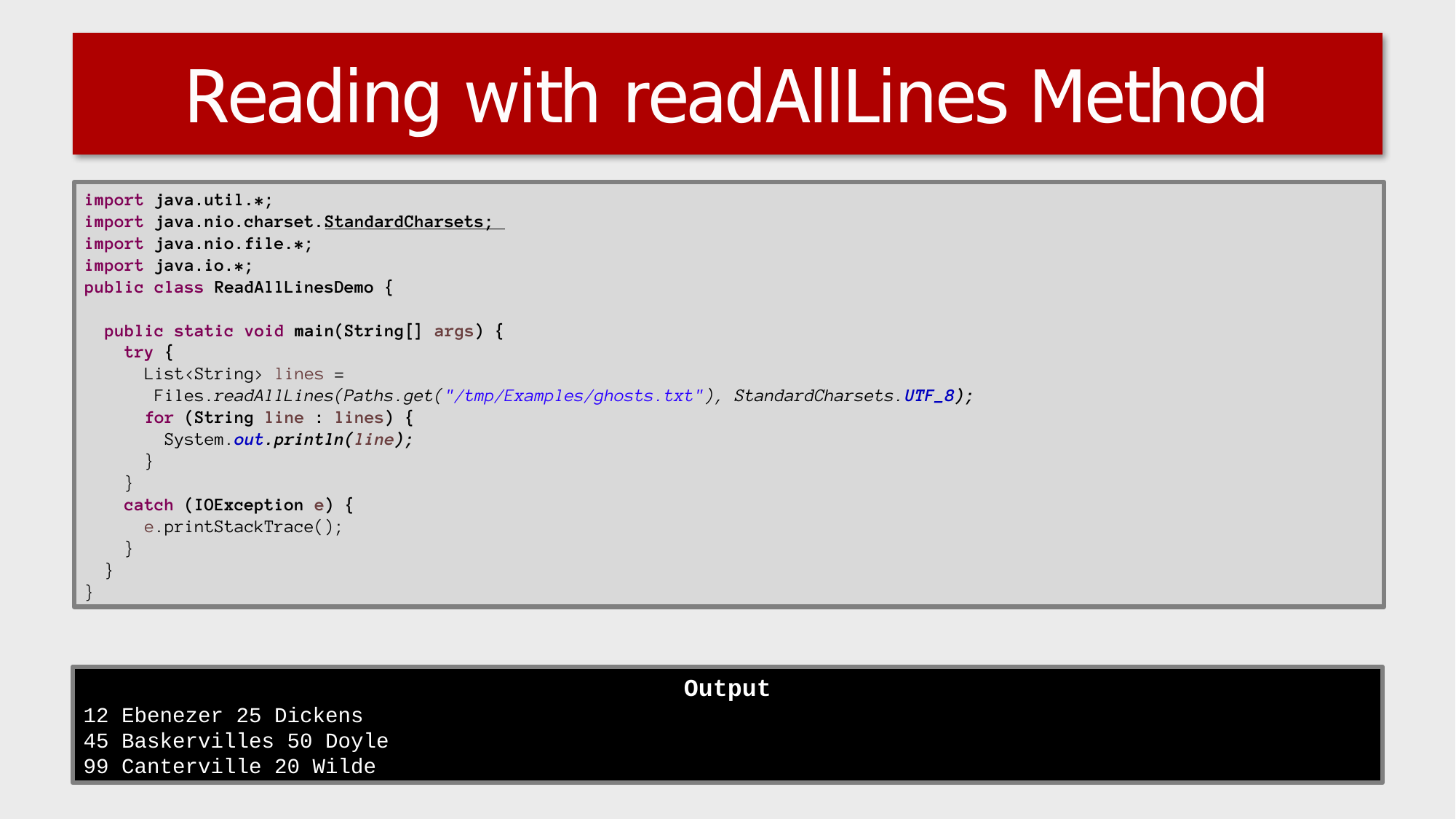

# Reading with readAllLines Method
import java.util.*;
import java.nio.charset.StandardCharsets;
import java.nio.file.*;
import java.io.*;
public class ReadAllLinesDemo {

  public static void main(String[] args) {
    try {
      List<String> lines =
       Files.readAllLines(Paths.get("/tmp/Examples/ghosts.txt"), StandardCharsets.UTF_8);
      for (String line : lines) {
        System.out.println(line);
      }
    }
    catch (IOException e) {
      e.printStackTrace();
    }
  }
}
Output
12 Ebenezer 25 Dickens
45 Baskervilles 50 Doyle
99 Canterville 20 Wilde